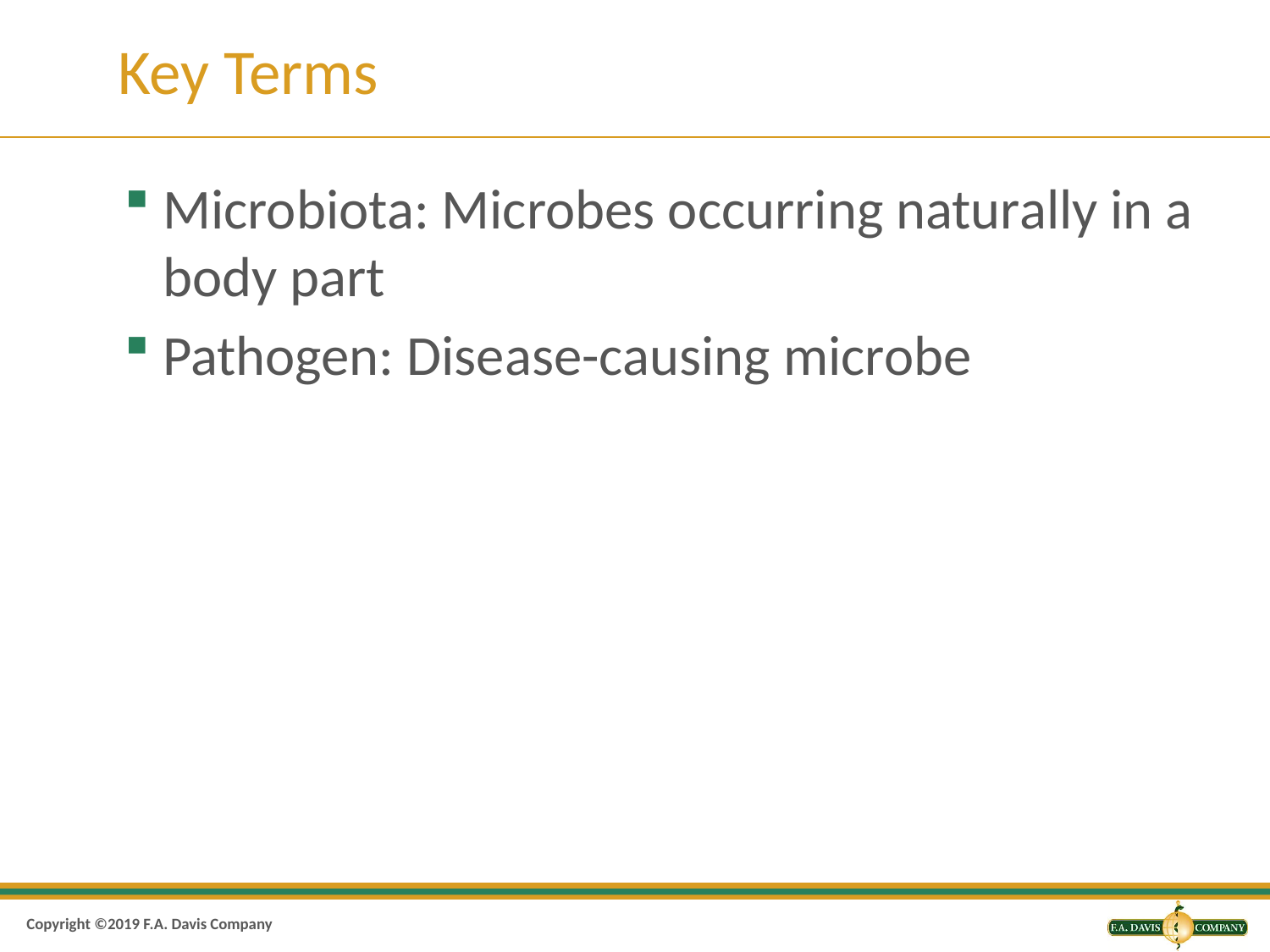

# Key Terms
Microbiota: Microbes occurring naturally in a body part
Pathogen: Disease-causing microbe